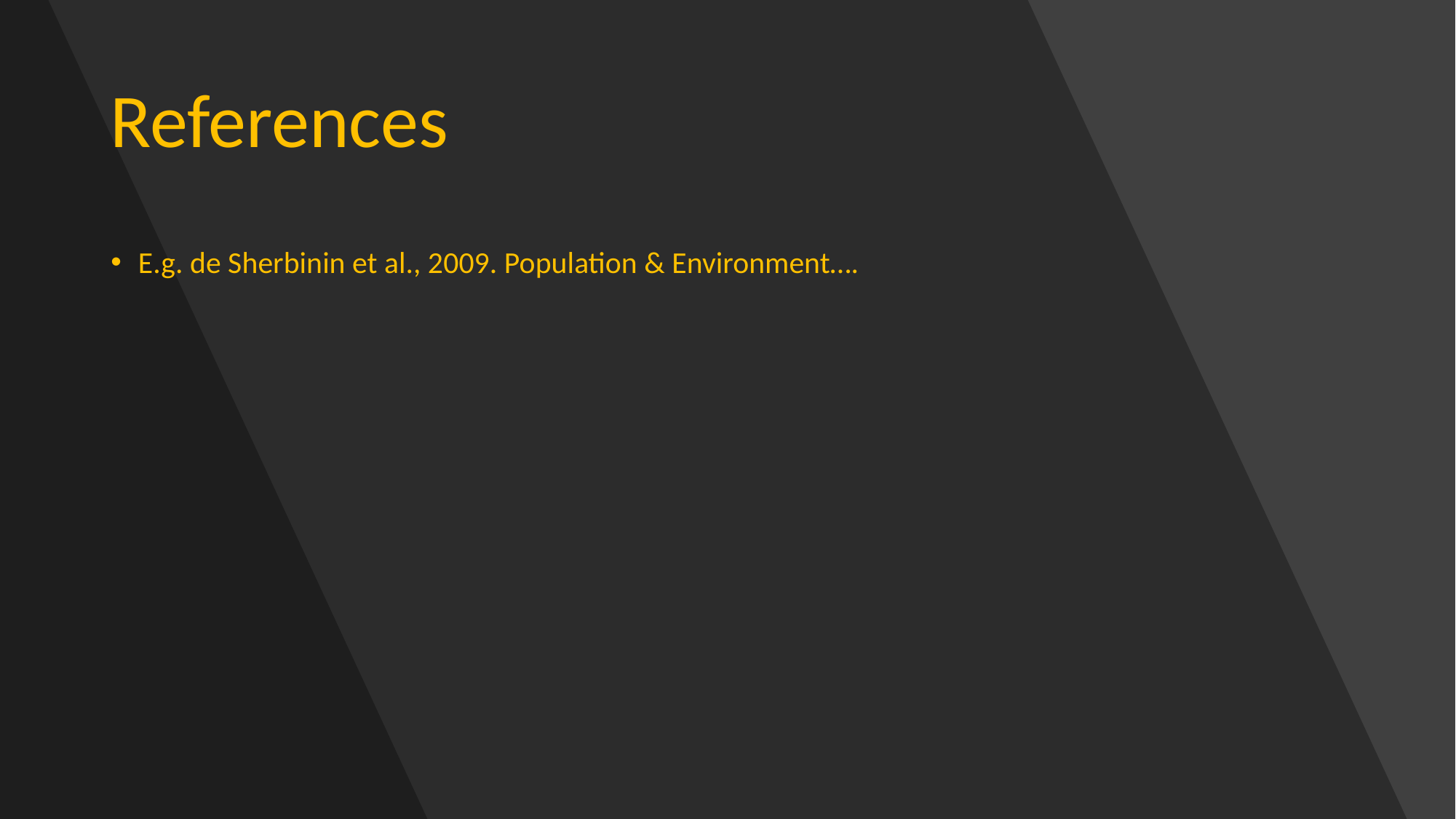

# References
E.g. de Sherbinin et al., 2009. Population & Environment….